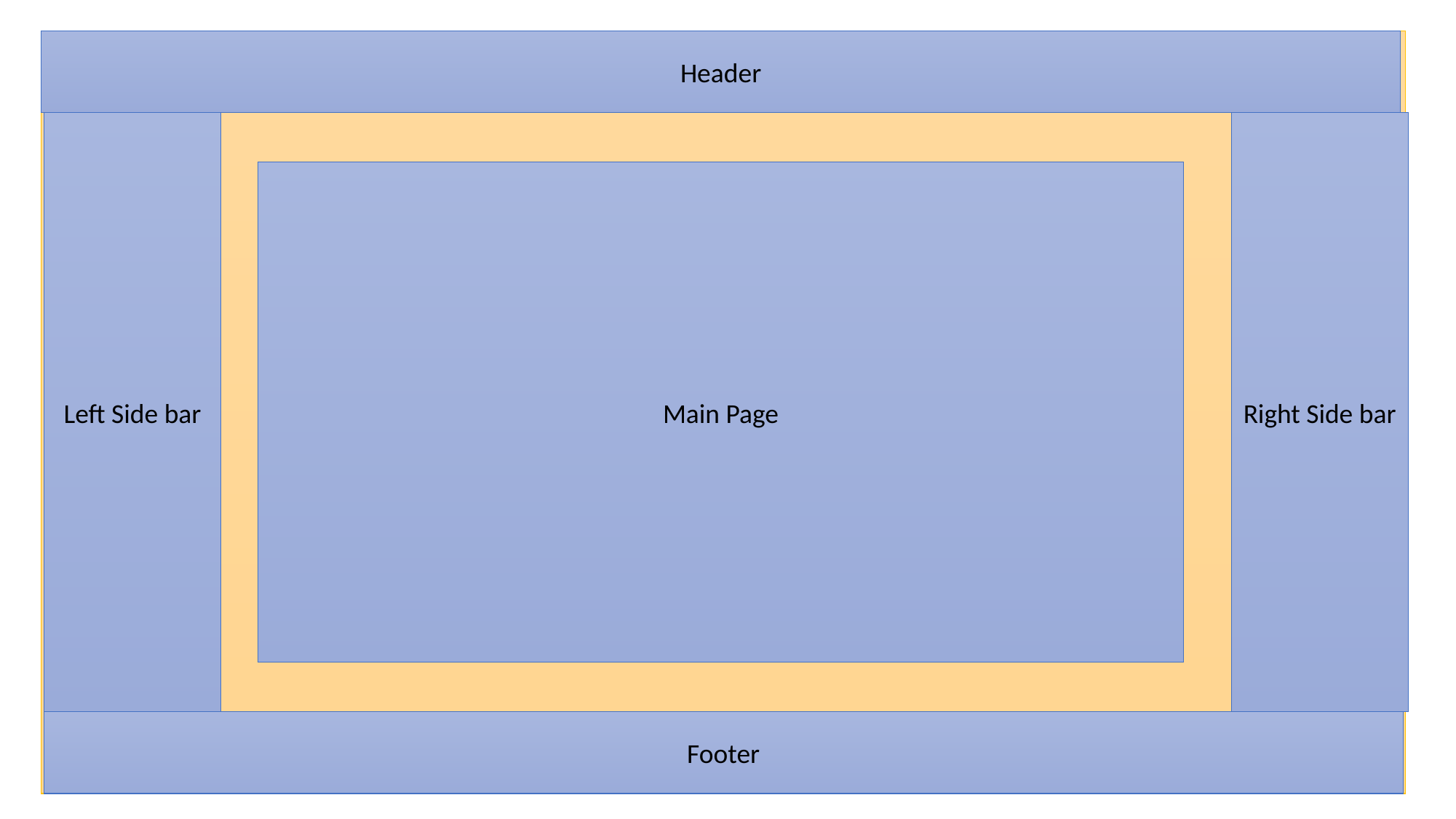

White Space
Header
Left Side bar
Right Side bar
Main Page
Footer